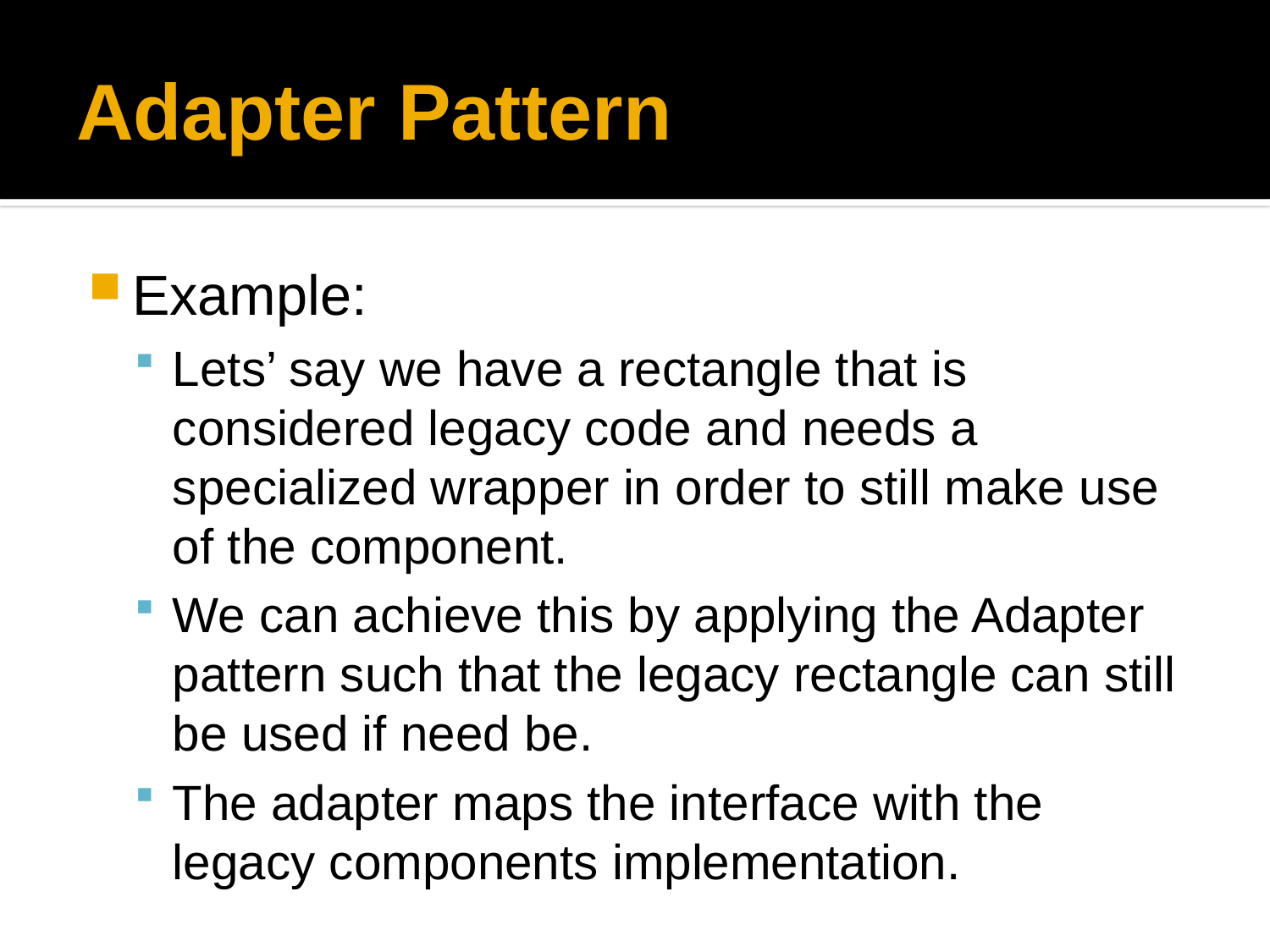

# Adapter Pattern
Example:
Lets’ say we have a rectangle that is considered legacy code and needs a specialized wrapper in order to still make use of the component.
We can achieve this by applying the Adapter pattern such that the legacy rectangle can still be used if need be.
The adapter maps the interface with the legacy components implementation.